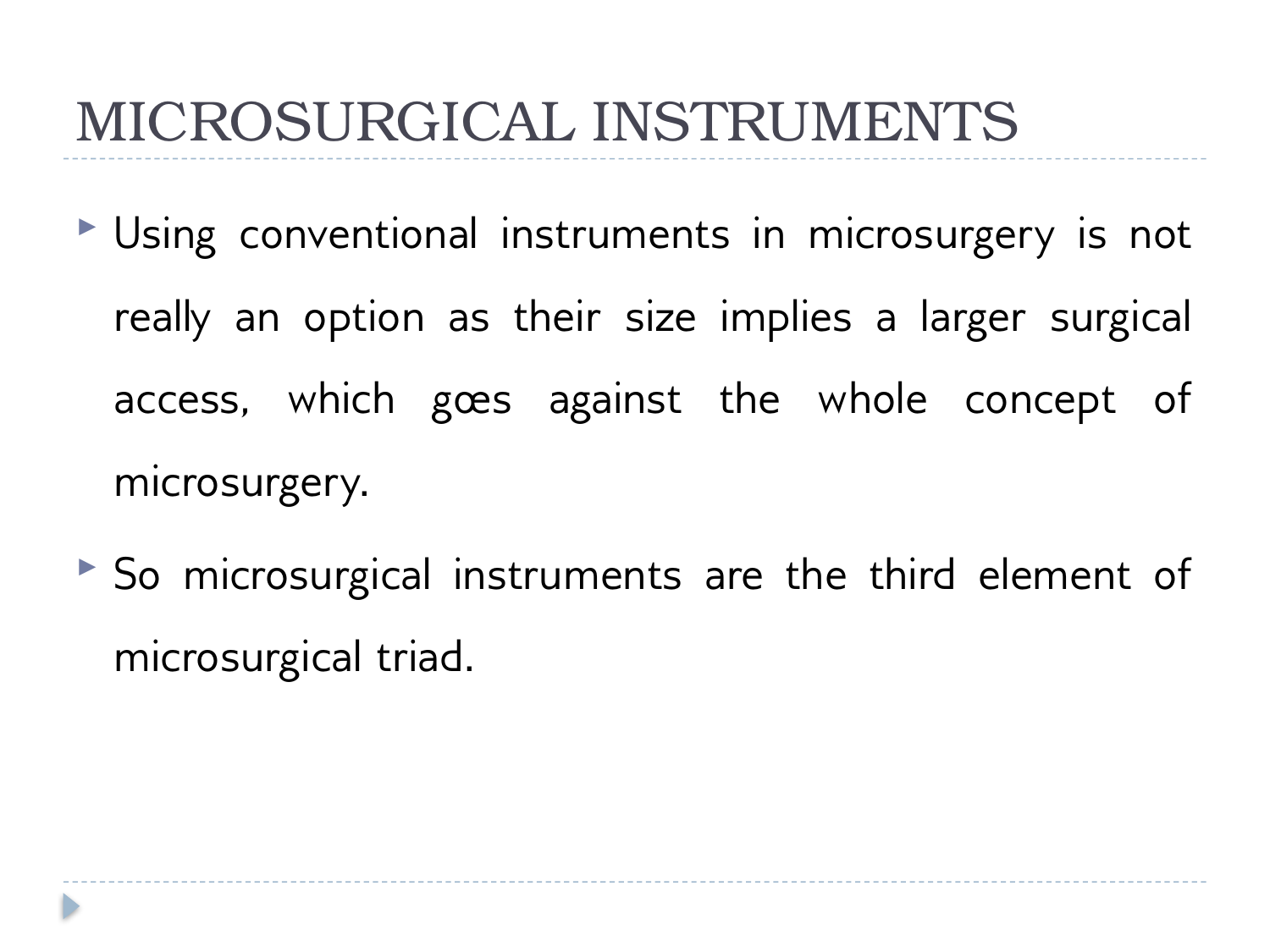

# MICROSURGICAL INSTRUMENTS
Using conventional instruments in microsurgery is not really an option as their size implies a larger surgical access, which goes against the whole concept of microsurgery.
So microsurgical instruments are the third element of microsurgical triad.